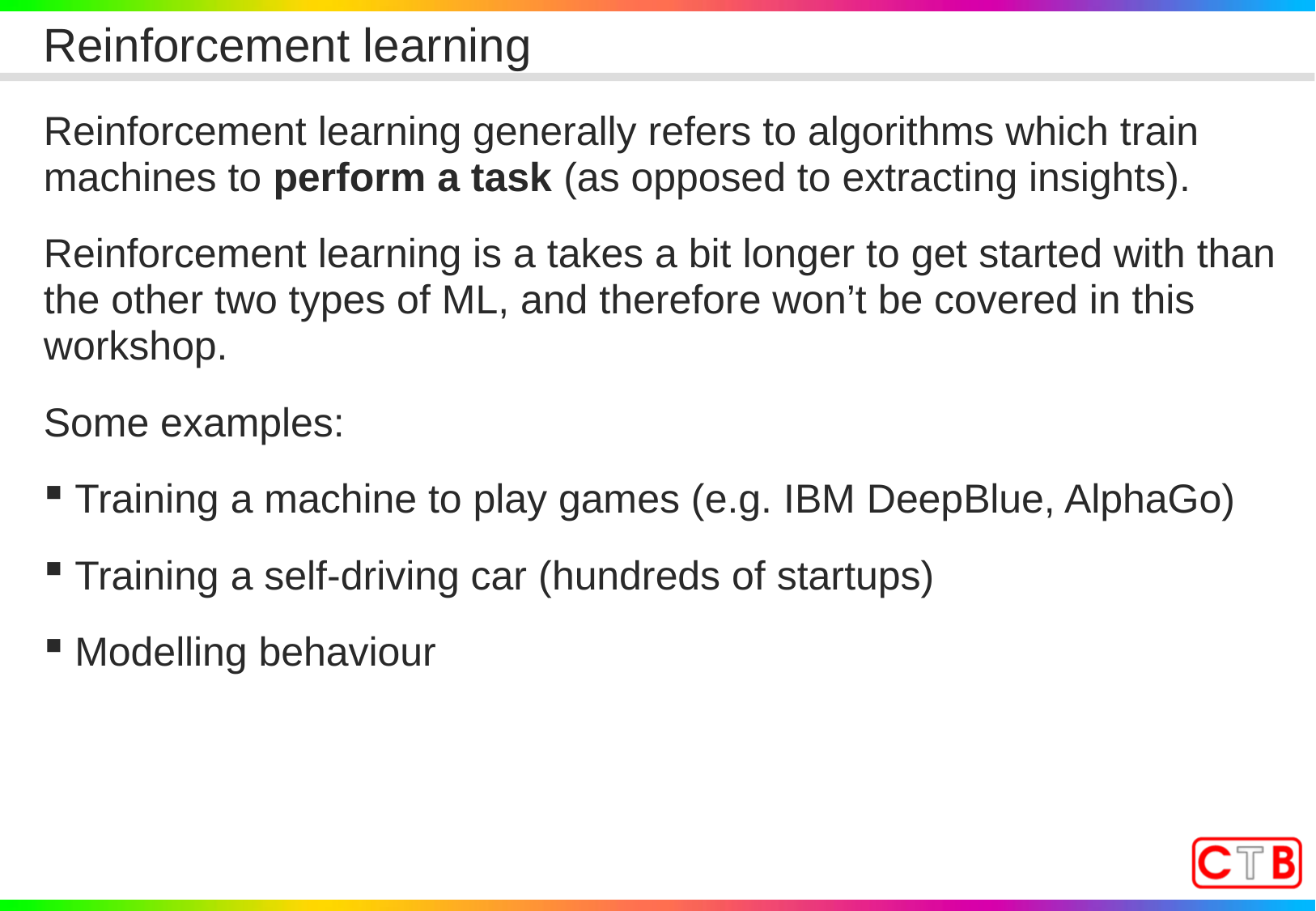

# Reinforcement learning
Reinforcement learning generally refers to algorithms which train machines to perform a task (as opposed to extracting insights).
Reinforcement learning is a takes a bit longer to get started with than the other two types of ML, and therefore won’t be covered in this workshop.
Some examples:
Training a machine to play games (e.g. IBM DeepBlue, AlphaGo)
Training a self-driving car (hundreds of startups)
Modelling behaviour